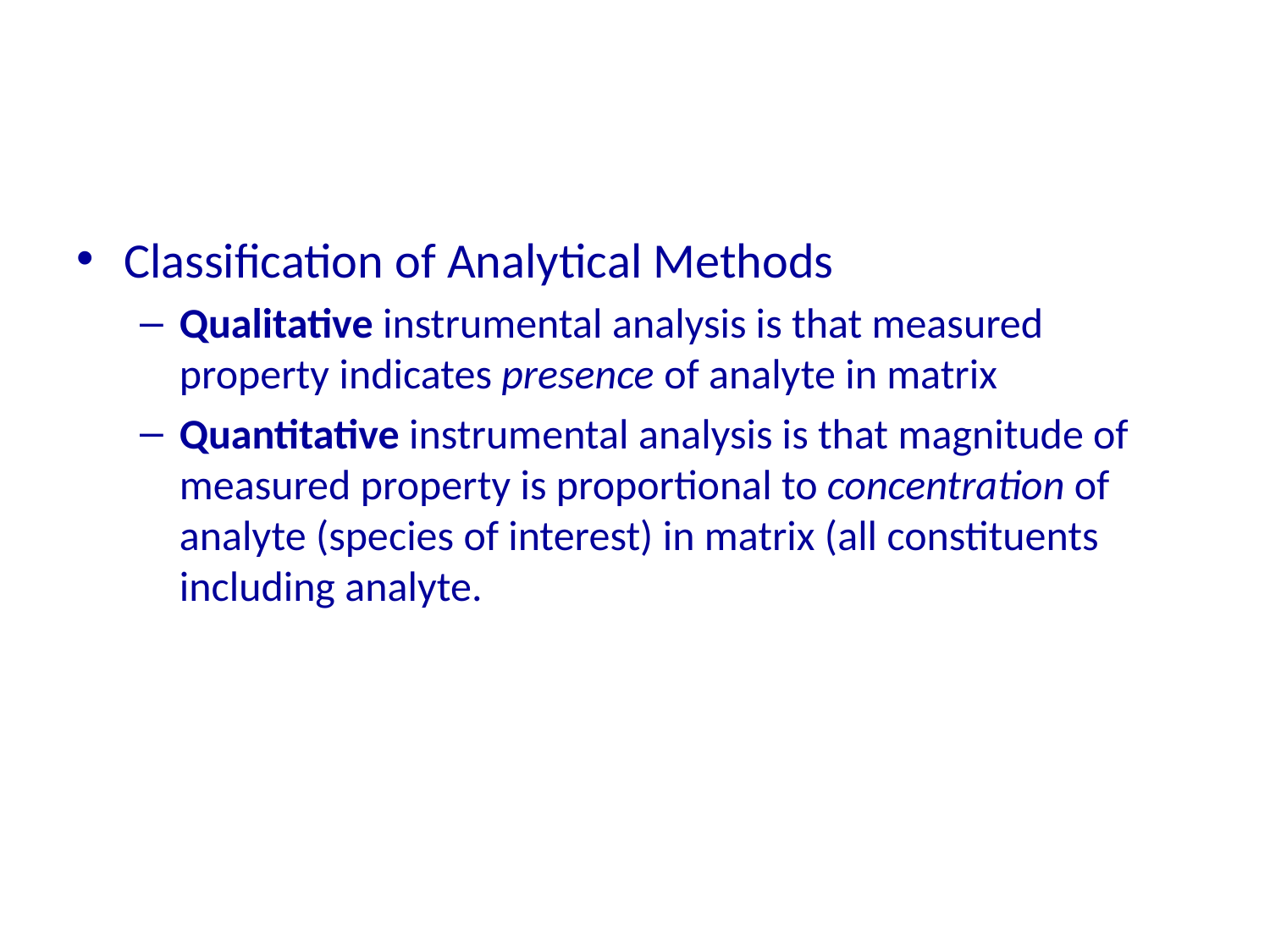

#
Classification of Analytical Methods
Qualitative instrumental analysis is that measured property indicates presence of analyte in matrix
Quantitative instrumental analysis is that magnitude of measured property is proportional to concentration of analyte (species of interest) in matrix (all constituents including analyte.